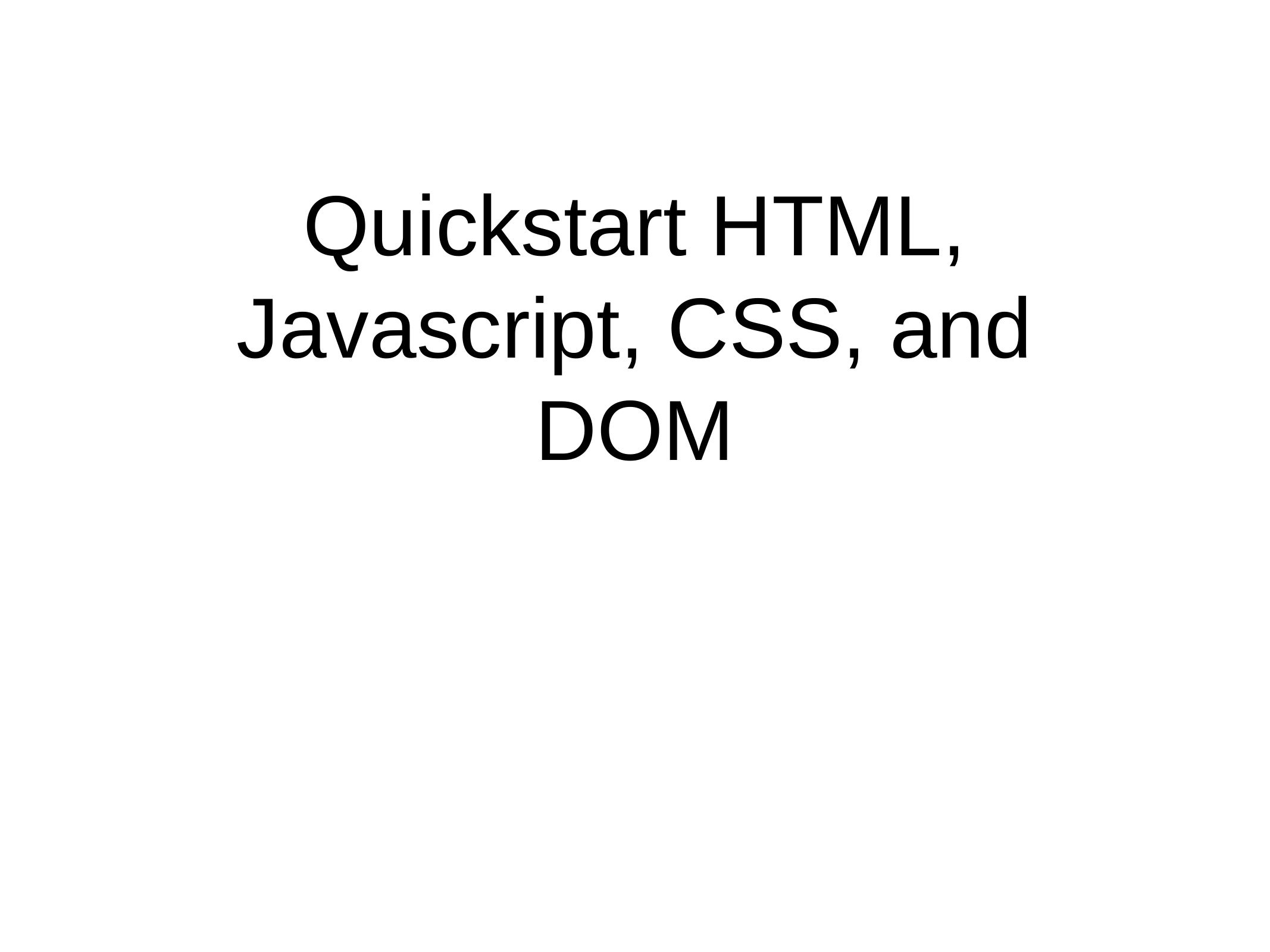

# Quickstart HTML, Javascript, CSS, and DOM